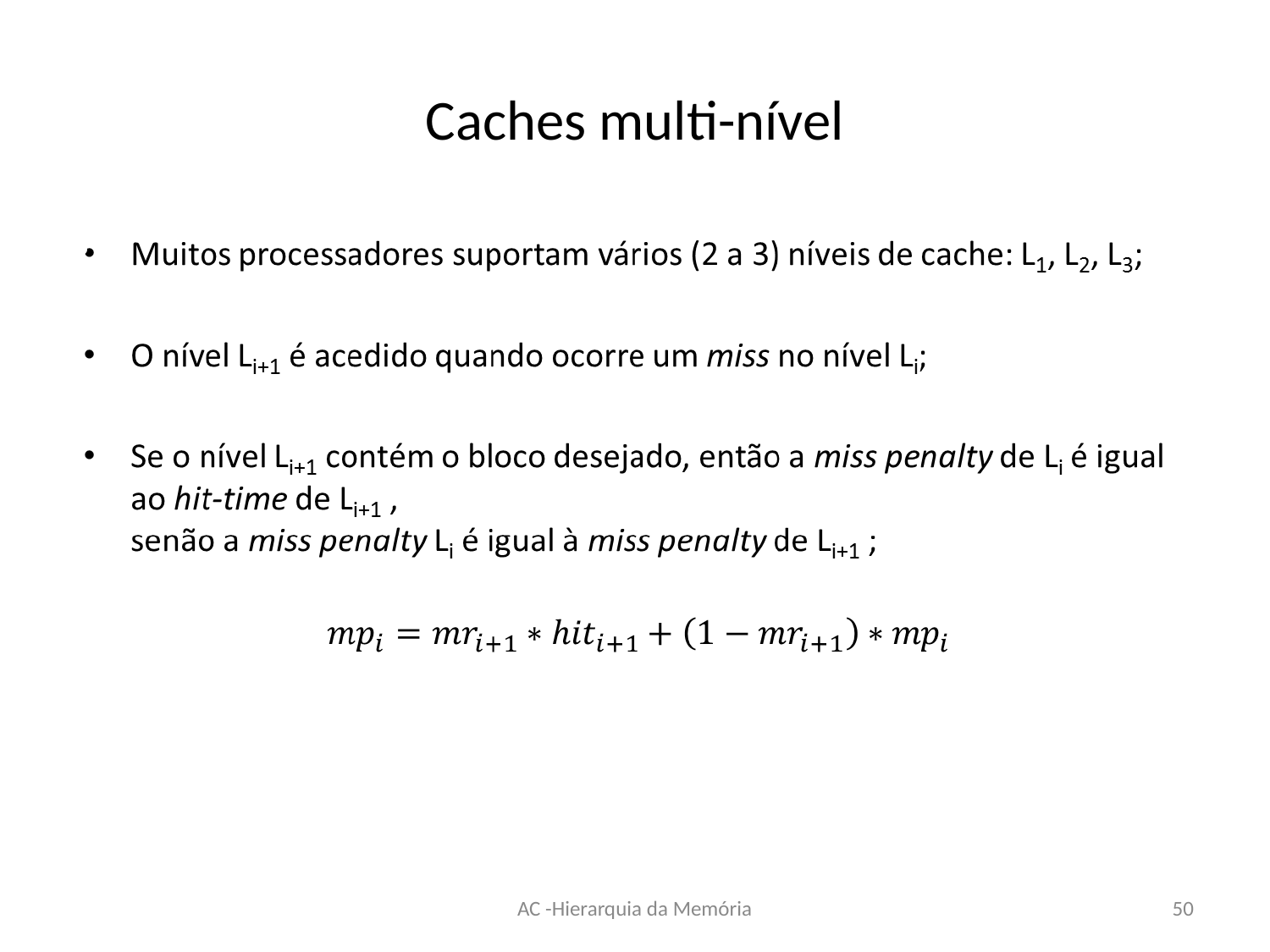

# Caches multi-nível

AC -Hierarquia da Memória
50